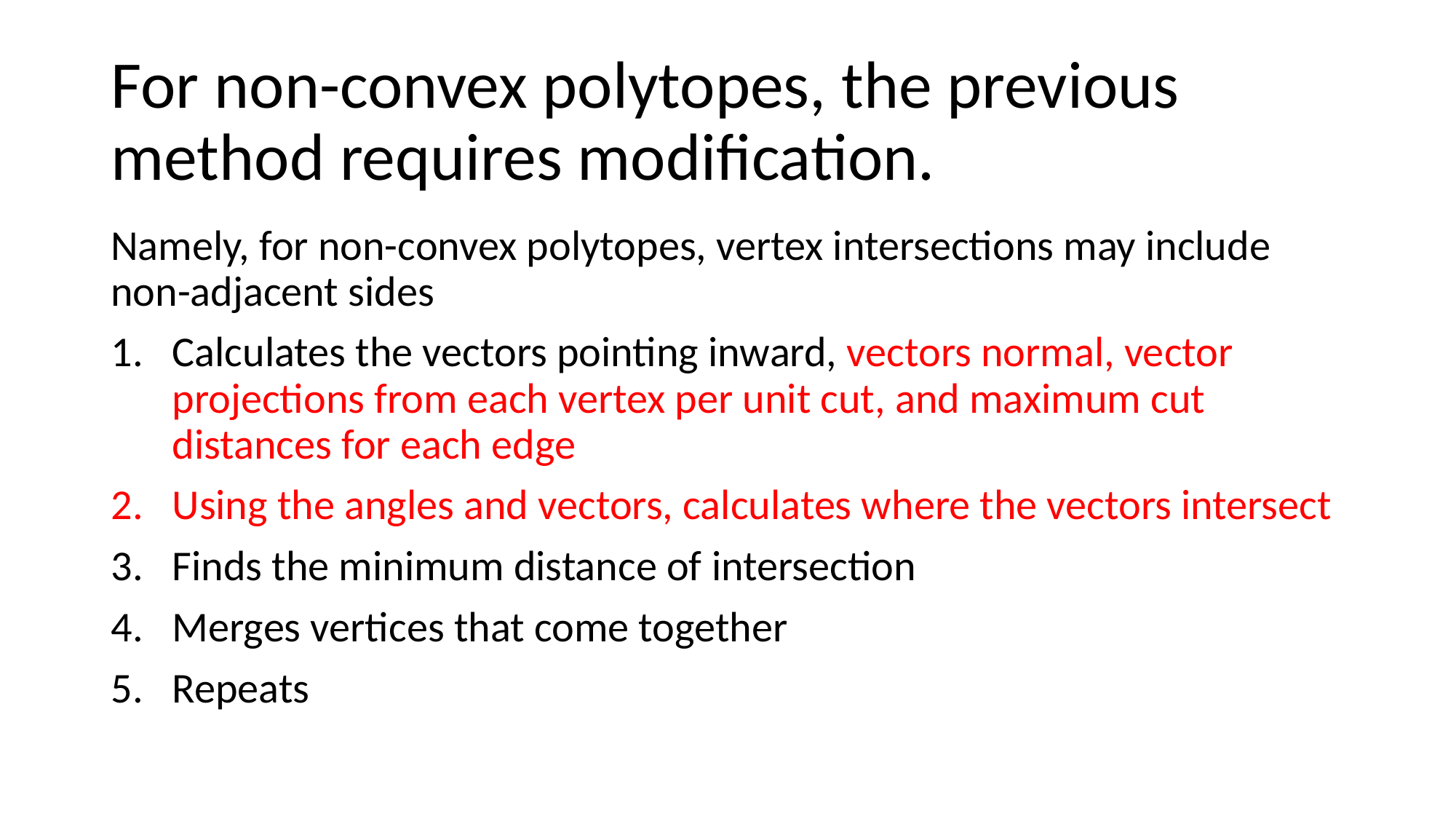

# For non-convex polytopes, the previous method requires modification.
Namely, for non-convex polytopes, vertex intersections may include non-adjacent sides
Calculates the vectors pointing inward, vectors normal, vector projections from each vertex per unit cut, and maximum cut distances for each edge
Using the angles and vectors, calculates where the vectors intersect
Finds the minimum distance of intersection
Merges vertices that come together
Repeats